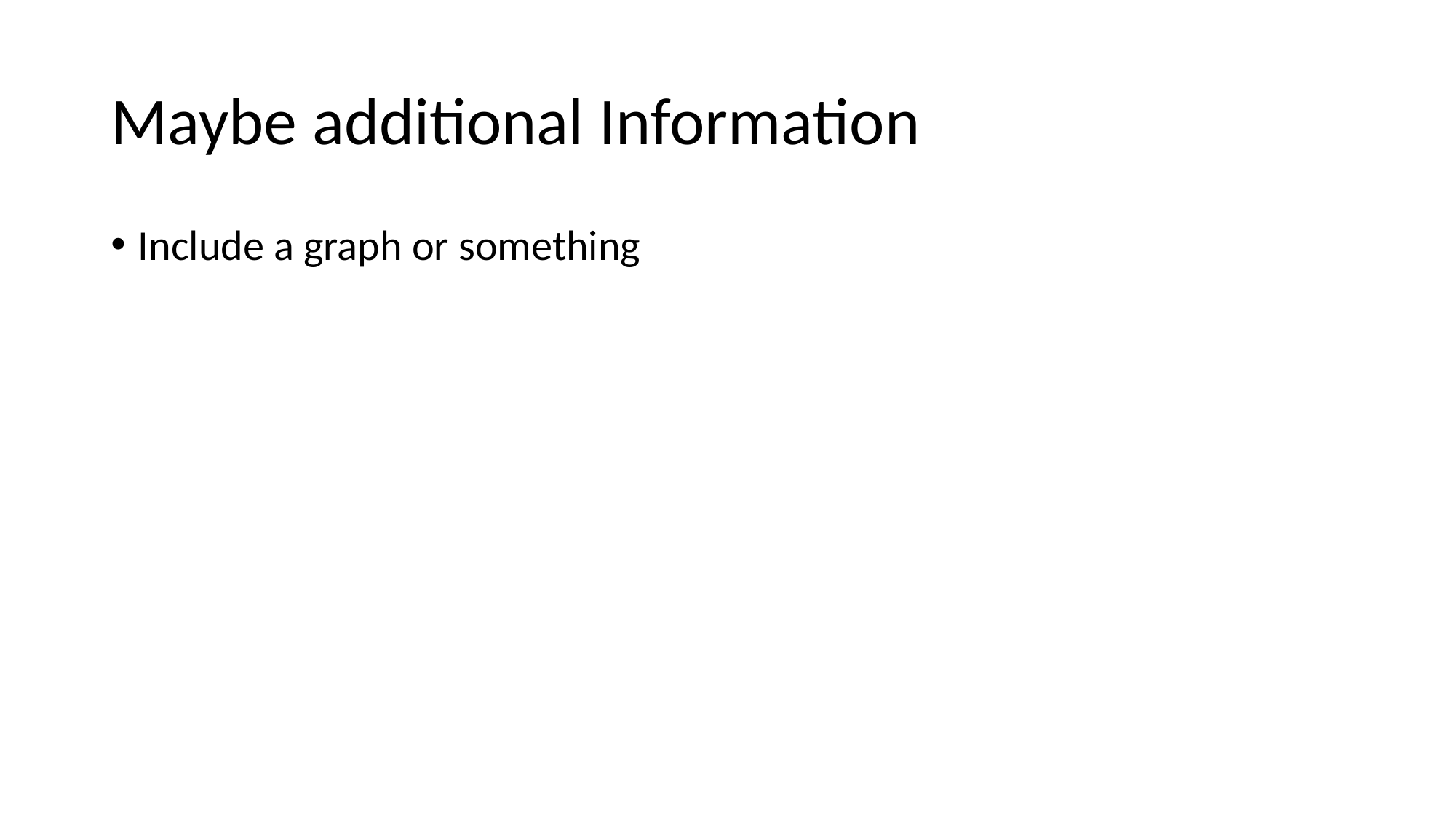

# Maybe additional Information
Include a graph or something